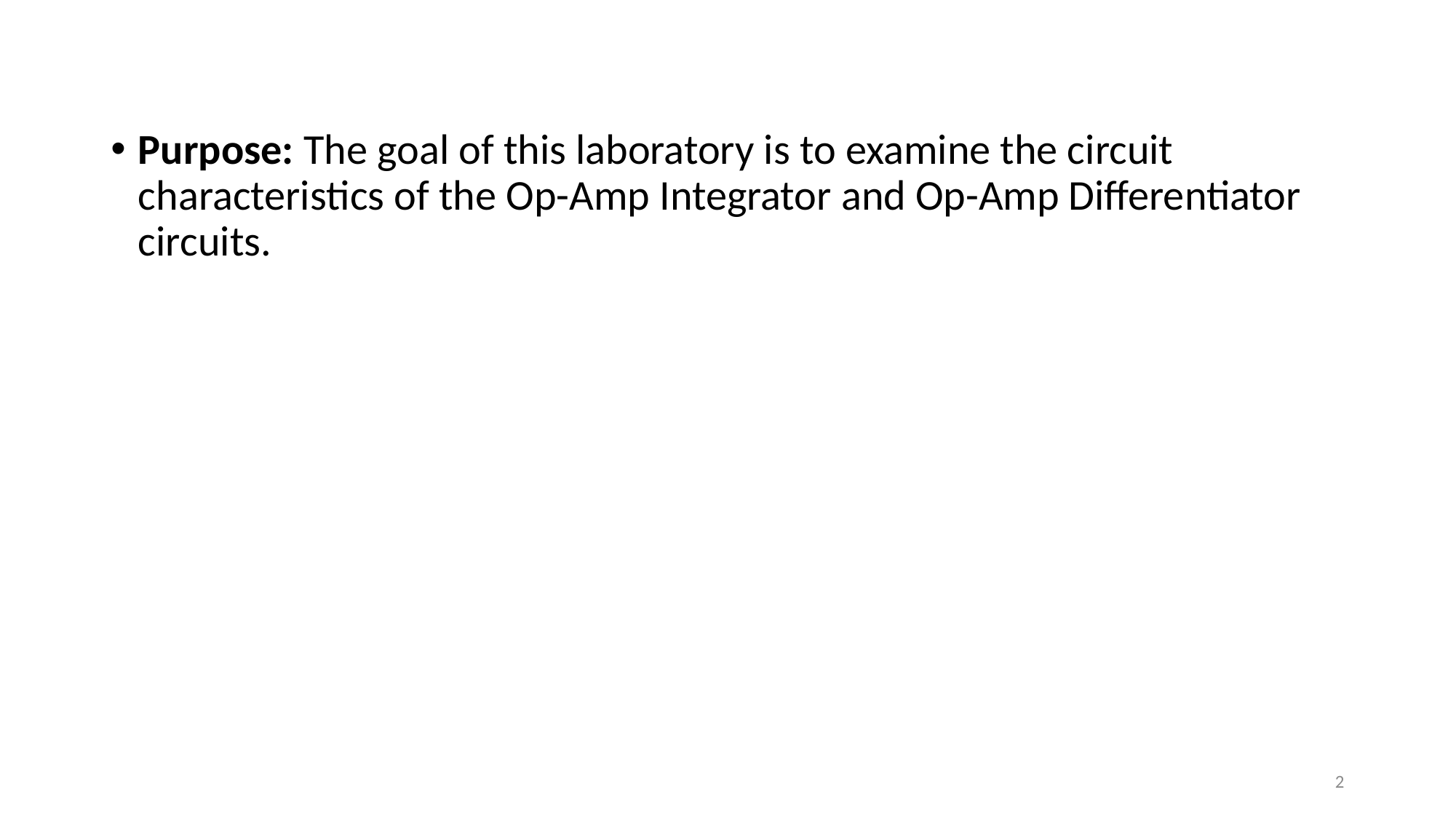

Purpose: The goal of this laboratory is to examine the circuit characteristics of the Op-Amp Integrator and Op-Amp Differentiator circuits.
2